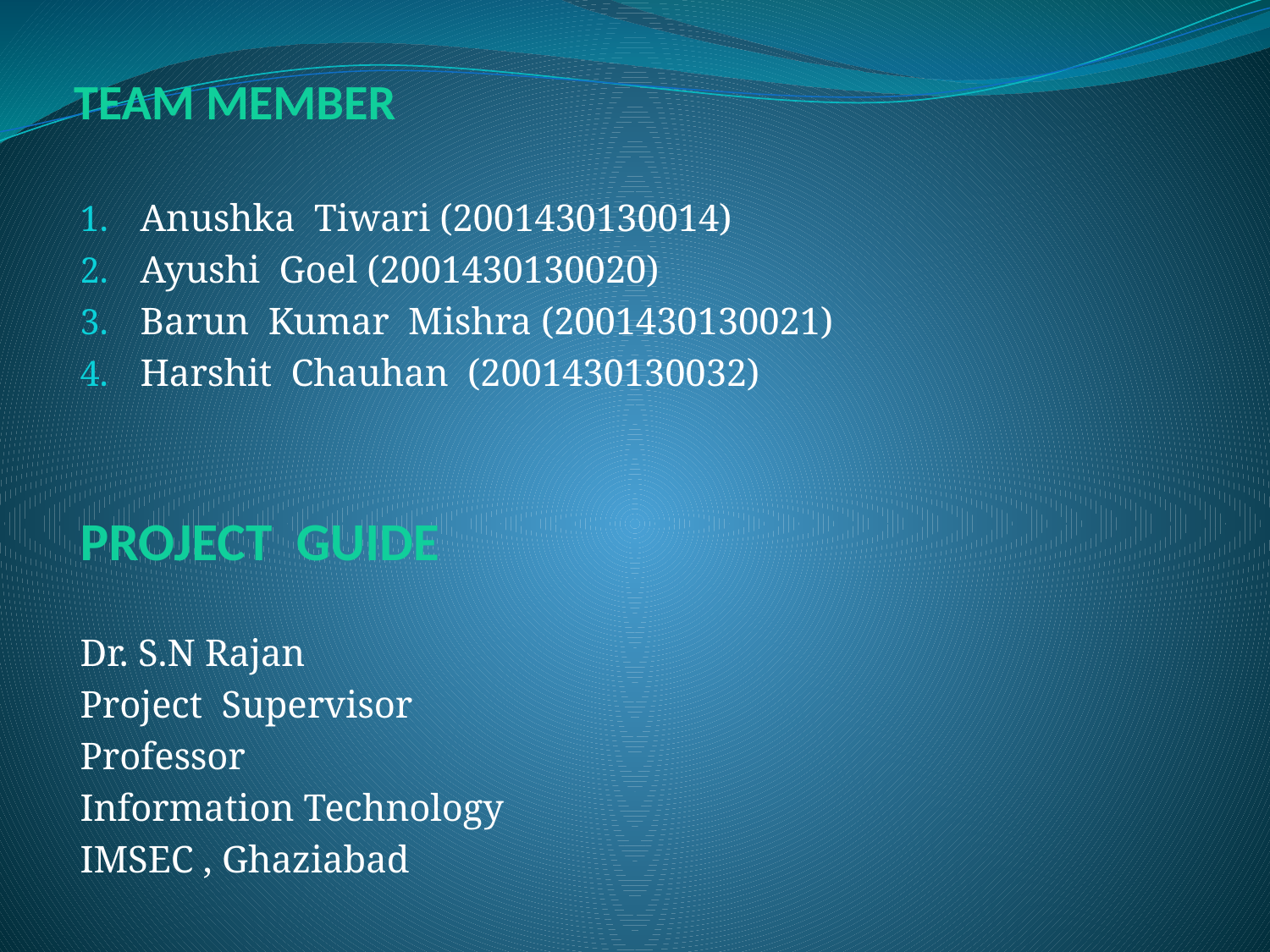

# TEAM MEMBER
Anushka  Tiwari (2001430130014)
Ayushi  Goel (2001430130020)
Barun  Kumar  Mishra (2001430130021)
Harshit  Chauhan  (2001430130032)

PROJECT  GUIDE

Dr. S.N Rajan
Project  Supervisor
Professor
Information Technology
IMSEC , Ghaziabad